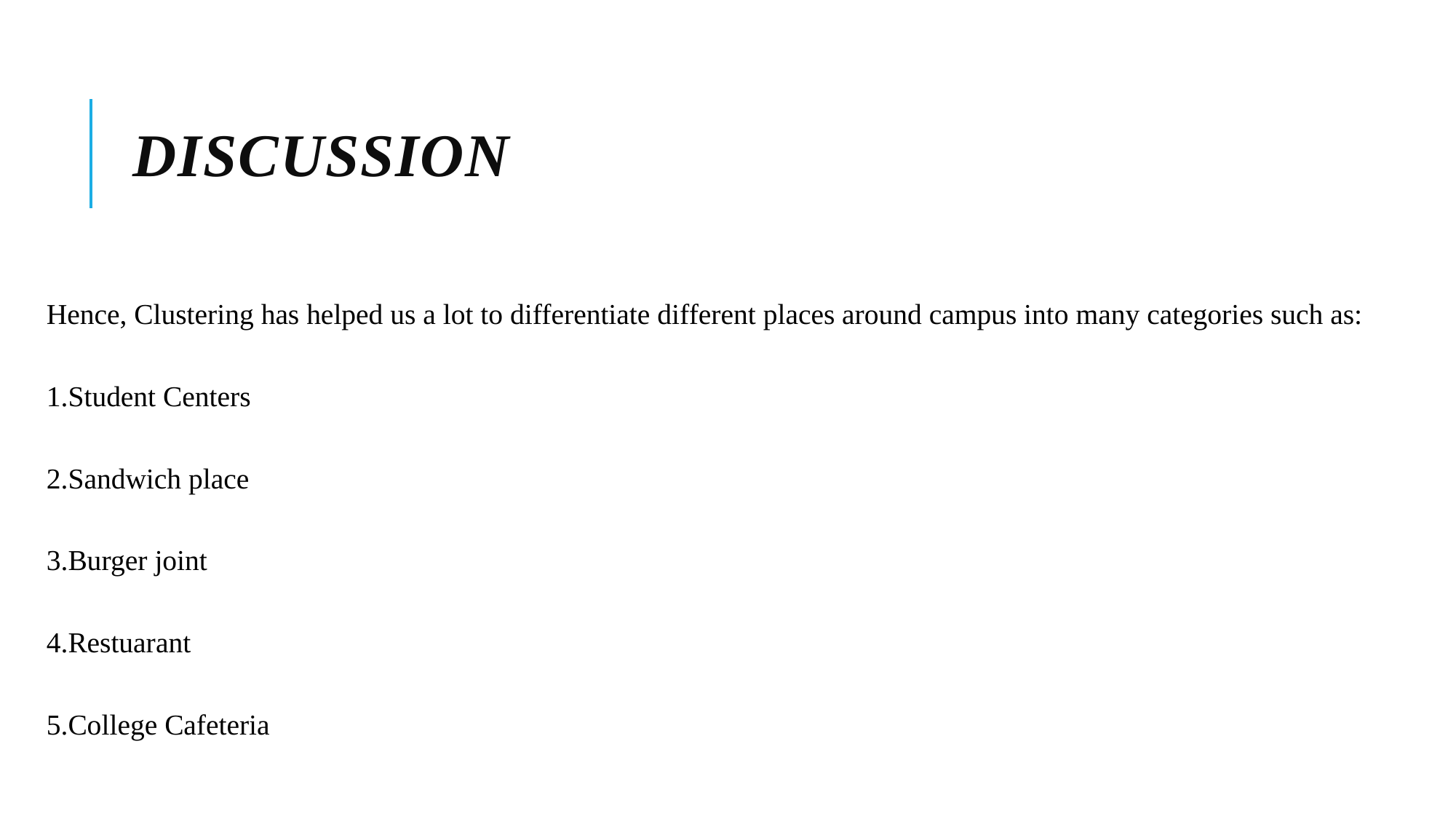

# DISCUSSION
Hence, Clustering has helped us a lot to differentiate different places around campus into many categories such as:
1.Student Centers
2.Sandwich place
3.Burger joint
4.Restuarant
5.College Cafeteria